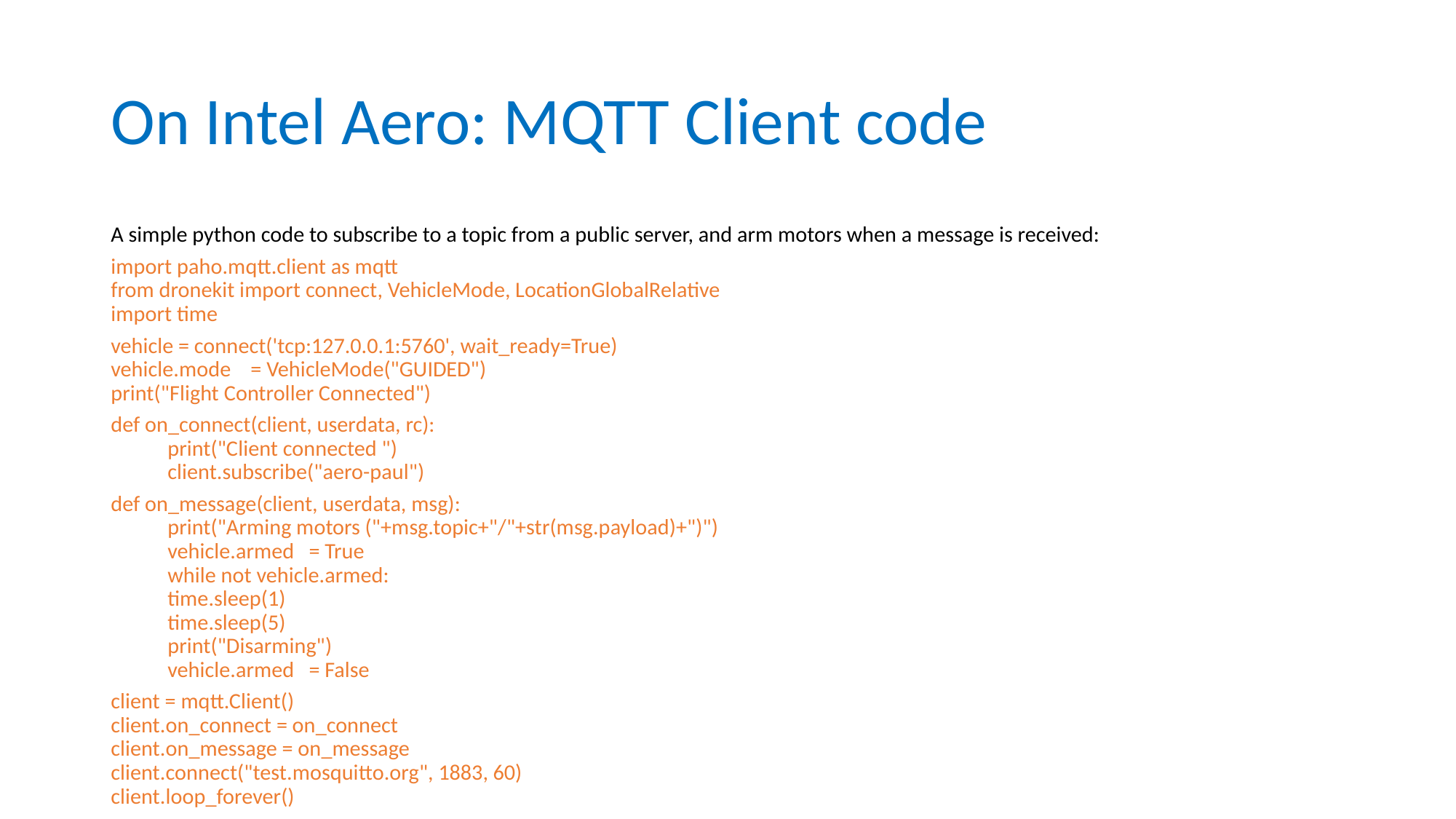

# On Intel Aero: MQTT Client code
A simple python code to subscribe to a topic from a public server, and arm motors when a message is received:
import paho.mqtt.client as mqtt
from dronekit import connect, VehicleMode, LocationGlobalRelative
import time
vehicle = connect('tcp:127.0.0.1:5760', wait_ready=True)
vehicle.mode    = VehicleMode("GUIDED")
print("Flight Controller Connected")
def on_connect(client, userdata, rc):
	print("Client connected ")
	client.subscribe("aero-paul")
def on_message(client, userdata, msg):
	print("Arming motors ("+msg.topic+"/"+str(msg.payload)+")")
	vehicle.armed   = True
	while not vehicle.armed:
		time.sleep(1)
	time.sleep(5)
	print("Disarming")
	vehicle.armed   = False
client = mqtt.Client()
client.on_connect = on_connect
client.on_message = on_message
client.connect("test.mosquitto.org", 1883, 60)
client.loop_forever()